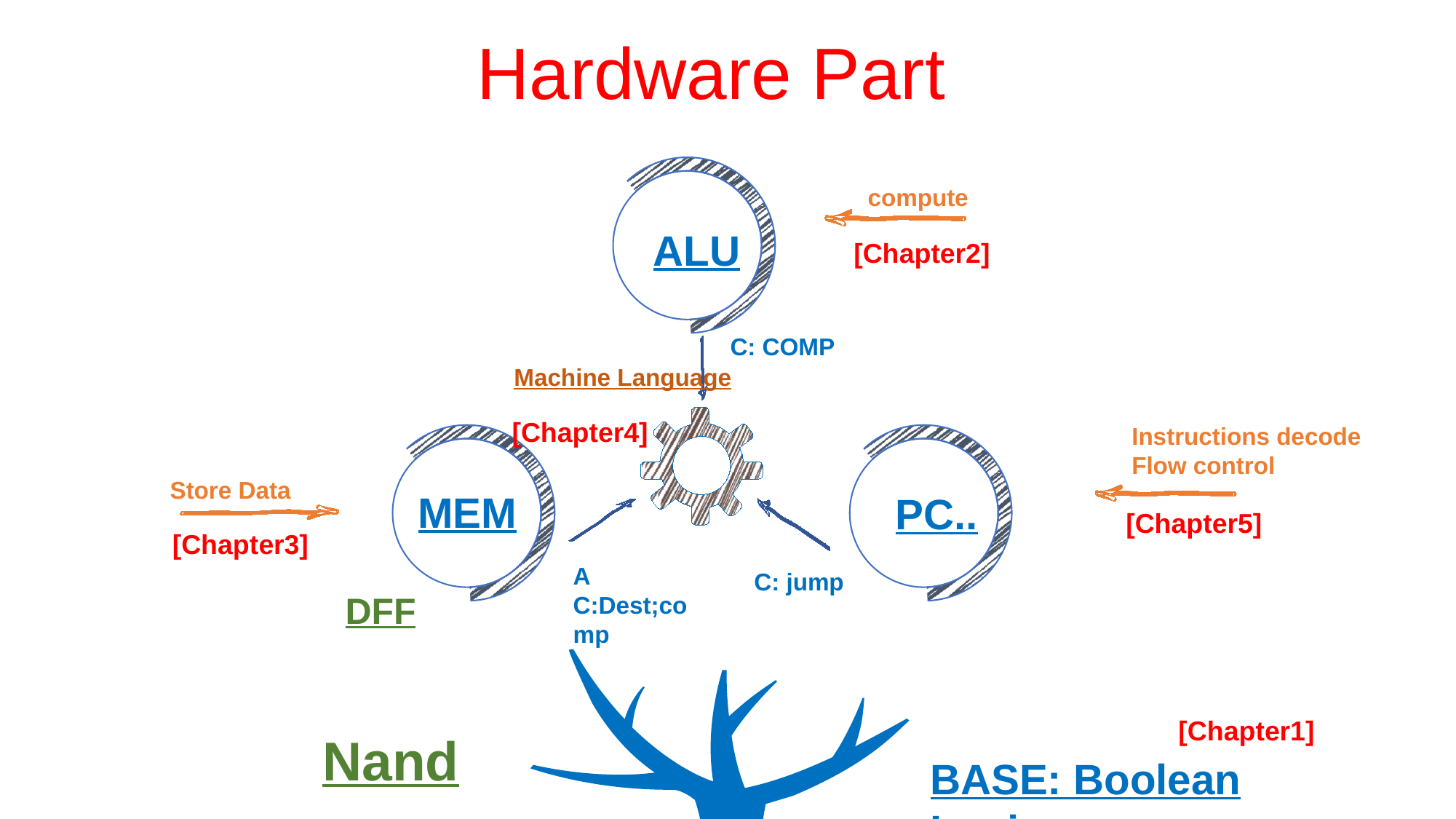

Hardware Part

compute

ALU
[Chapter2]
C: COMP

Machine Language

[Chapter4]
Instructions decode
Flow control

Store Data
MEM
PC..

[Chapter5]
[Chapter3]
A
C:Dest;comp
C: jump
DFF

[Chapter1]
Nand
BASE: Boolean Logic